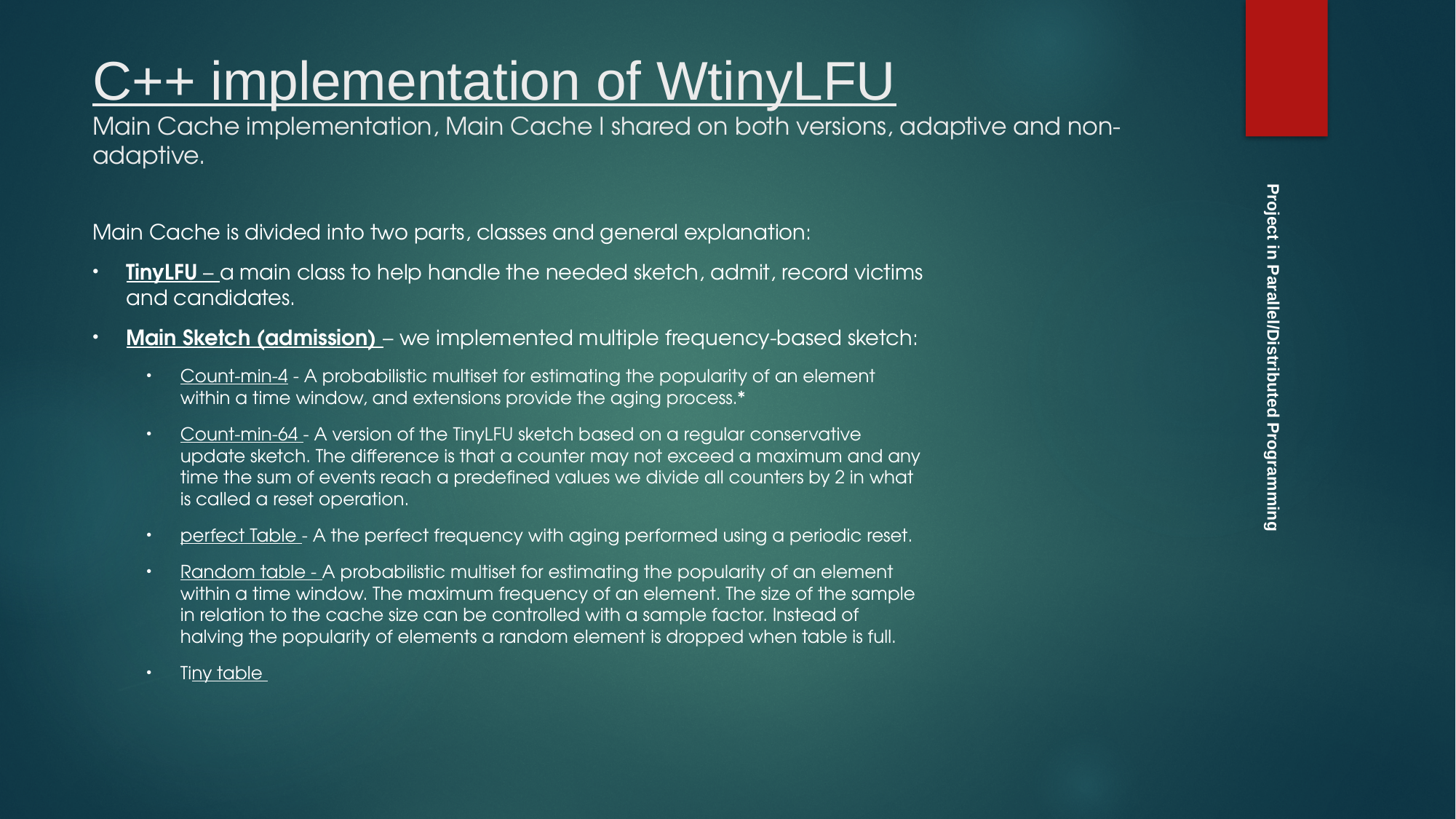

# C++ implementation of WtinyLFU Main Cache implementation, Main Cache I shared on both versions, adaptive and non-adaptive.

Main Cache is divided into two parts, classes and general explanation:
TinyLFU – a main class to help handle the needed sketch, admit, record victims and candidates.
Main Sketch (admission) – we implemented multiple frequency-based sketch:
Count-min-4 - A probabilistic multiset for estimating the popularity of an element within a time window, and extensions provide the aging process.*
Count-min-64 - A version of the TinyLFU sketch based on a regular conservative update sketch. The difference is that a counter may not exceed a maximum and any time the sum of events reach a predefined values we divide all counters by 2 in what is called a reset operation.
perfect Table - A the perfect frequency with aging performed using a periodic reset.
Random table - A probabilistic multiset for estimating the popularity of an element within a time window. The maximum frequency of an element. The size of the sample in relation to the cache size can be controlled with a sample factor. Instead of halving the popularity of elements a random element is dropped when table is full.
Tiny table
 Project in Parallel/Distributed Programming